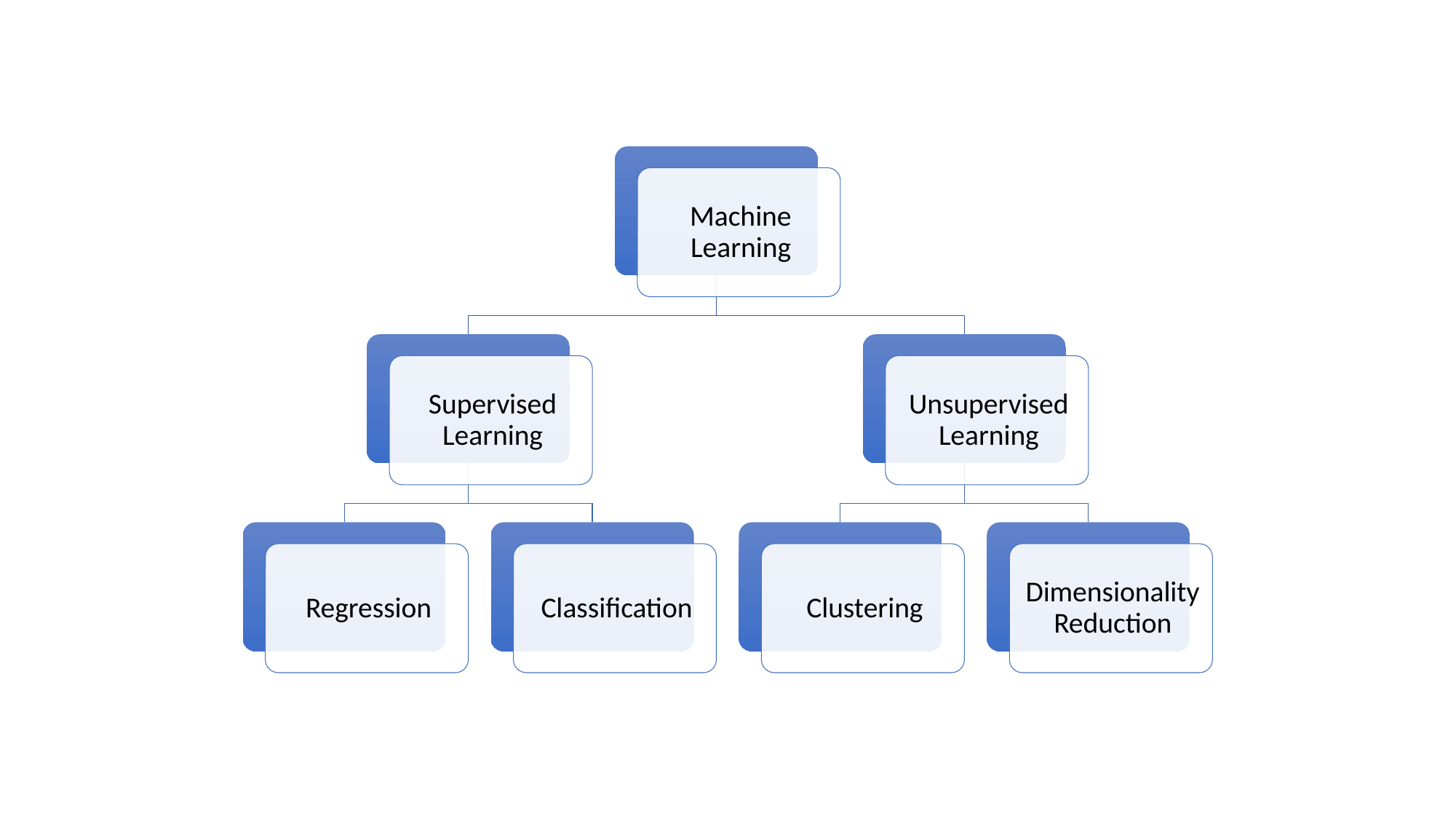

Machine Learning
Supervised Learning
Regression
Classification
Unsupervised Learning
Clustering
Dimensionality Reduction